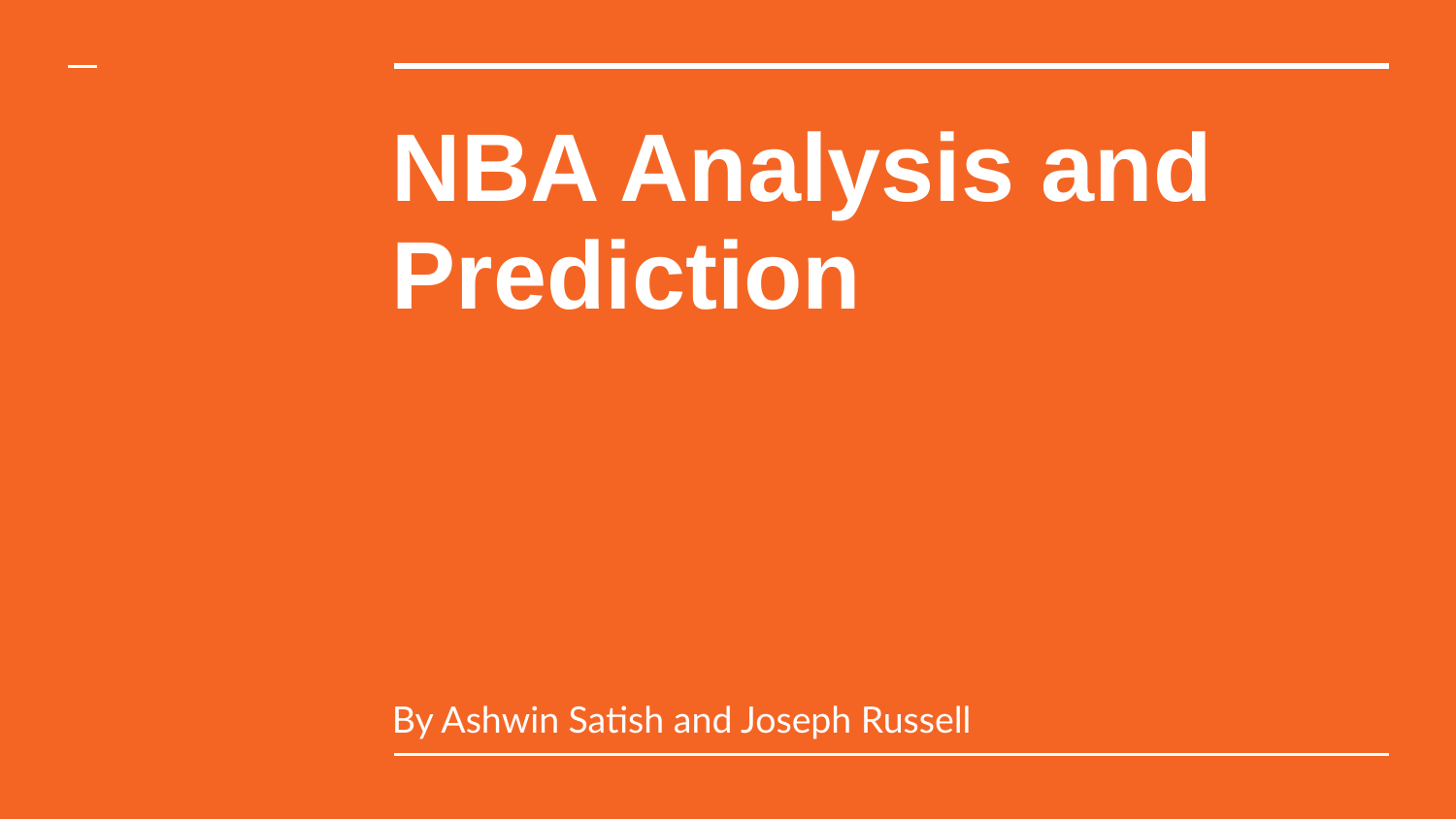

# NBA Analysis and Prediction
By Ashwin Satish and Joseph Russell